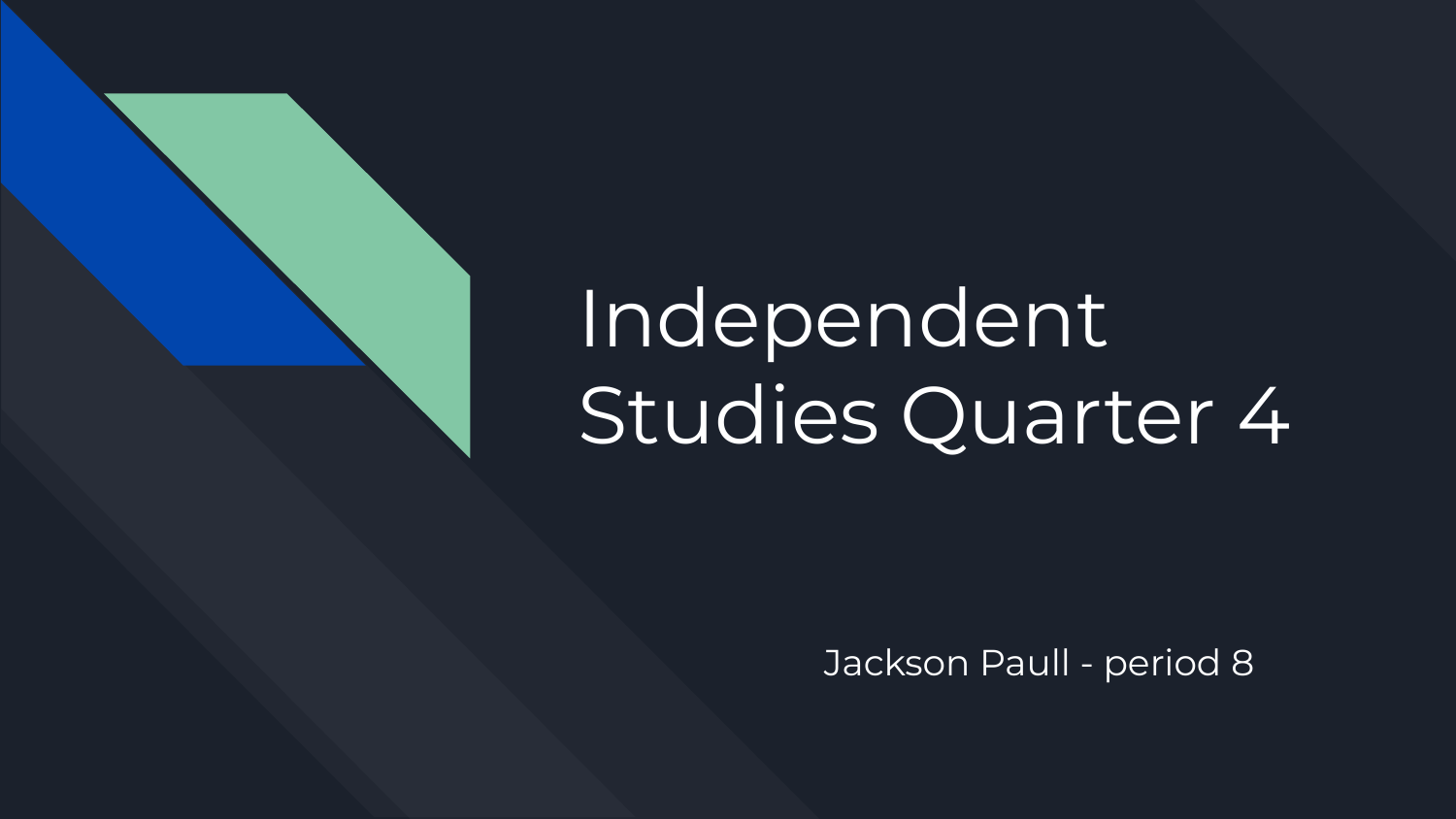

# Independent Studies Quarter 4
Jackson Paull - period 8